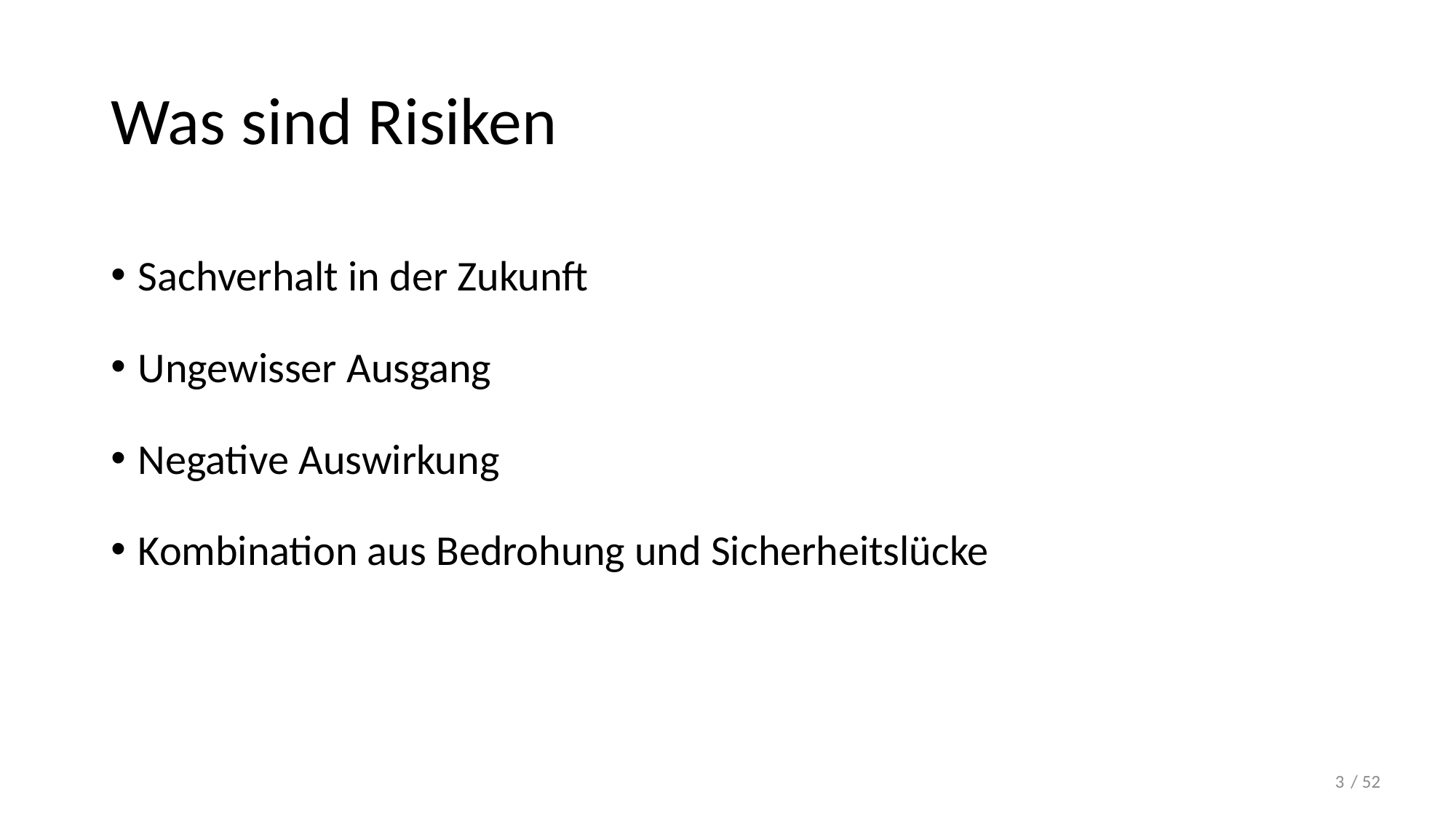

# Was sind Risiken
Sachverhalt in der Zukunft
Ungewisser Ausgang
Negative Auswirkung
Kombination aus Bedrohung und Sicherheitslücke
/ 52
3